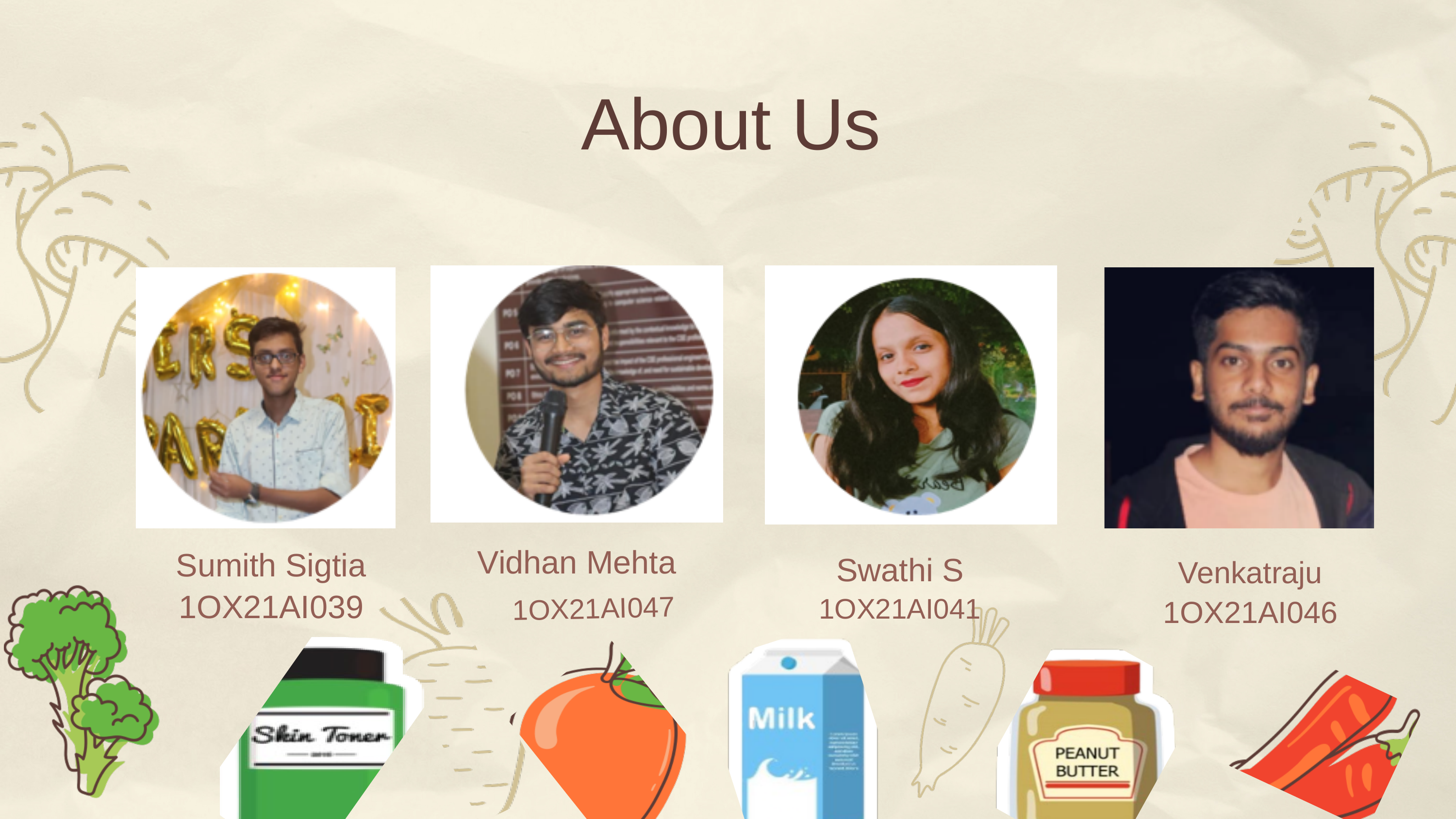

About Us

Vidhan Mehta
Sumith Sigtia
1OX21AI039
Swathi S
Venkatraju
1OX21AI046

1OX21AI047
1OX21AI041